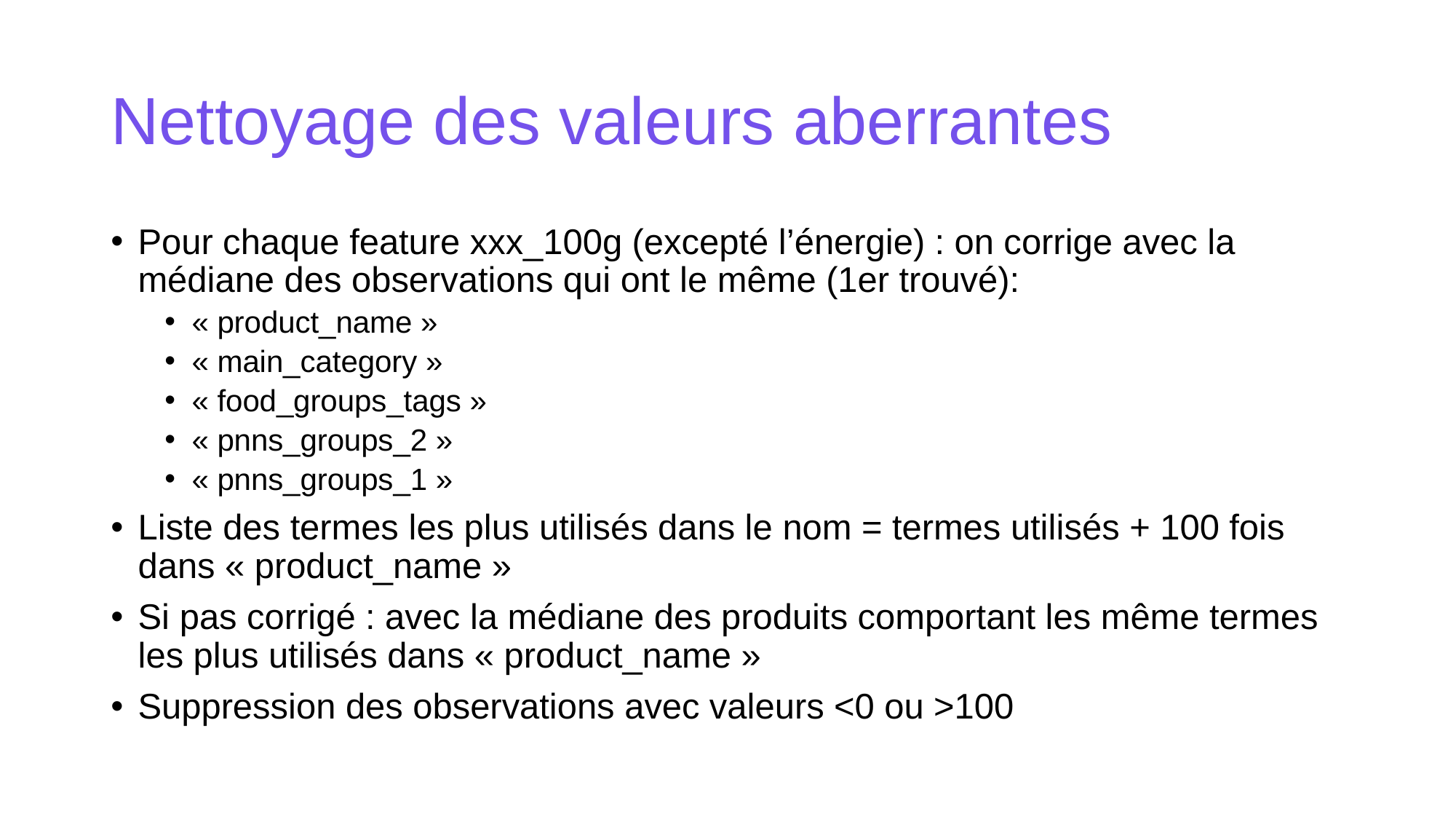

# Nettoyage des valeurs aberrantes
Pour chaque feature xxx_100g (excepté l’énergie) : on corrige avec la médiane des observations qui ont le même (1er trouvé):
« product_name »
« main_category »
« food_groups_tags »
« pnns_groups_2 »
« pnns_groups_1 »
Liste des termes les plus utilisés dans le nom = termes utilisés + 100 fois dans « product_name »
Si pas corrigé : avec la médiane des produits comportant les même termes les plus utilisés dans « product_name »
Suppression des observations avec valeurs <0 ou >100
6